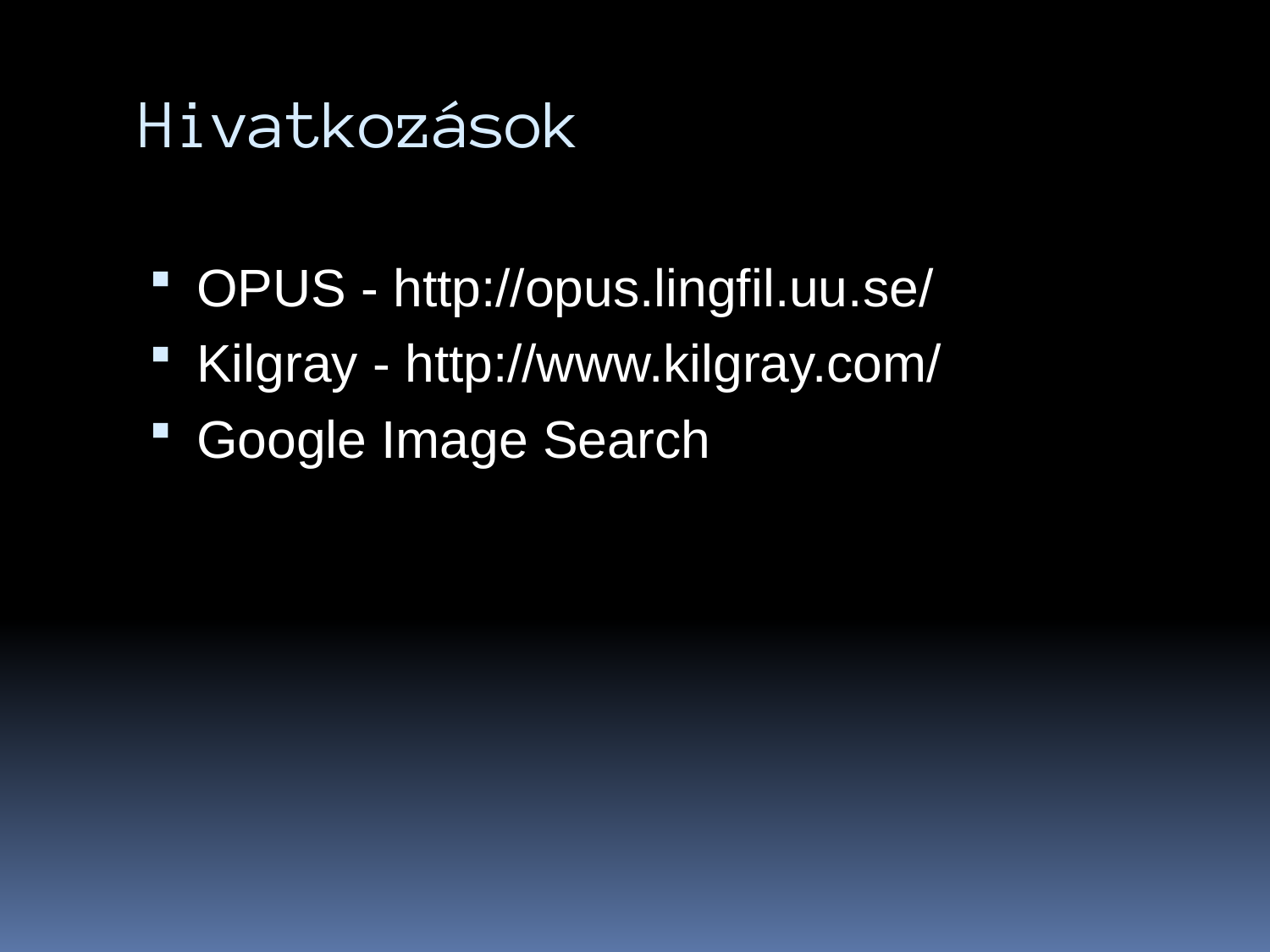

# Hivatkozások
OPUS - http://opus.lingfil.uu.se/
Kilgray - http://www.kilgray.com/
Google Image Search